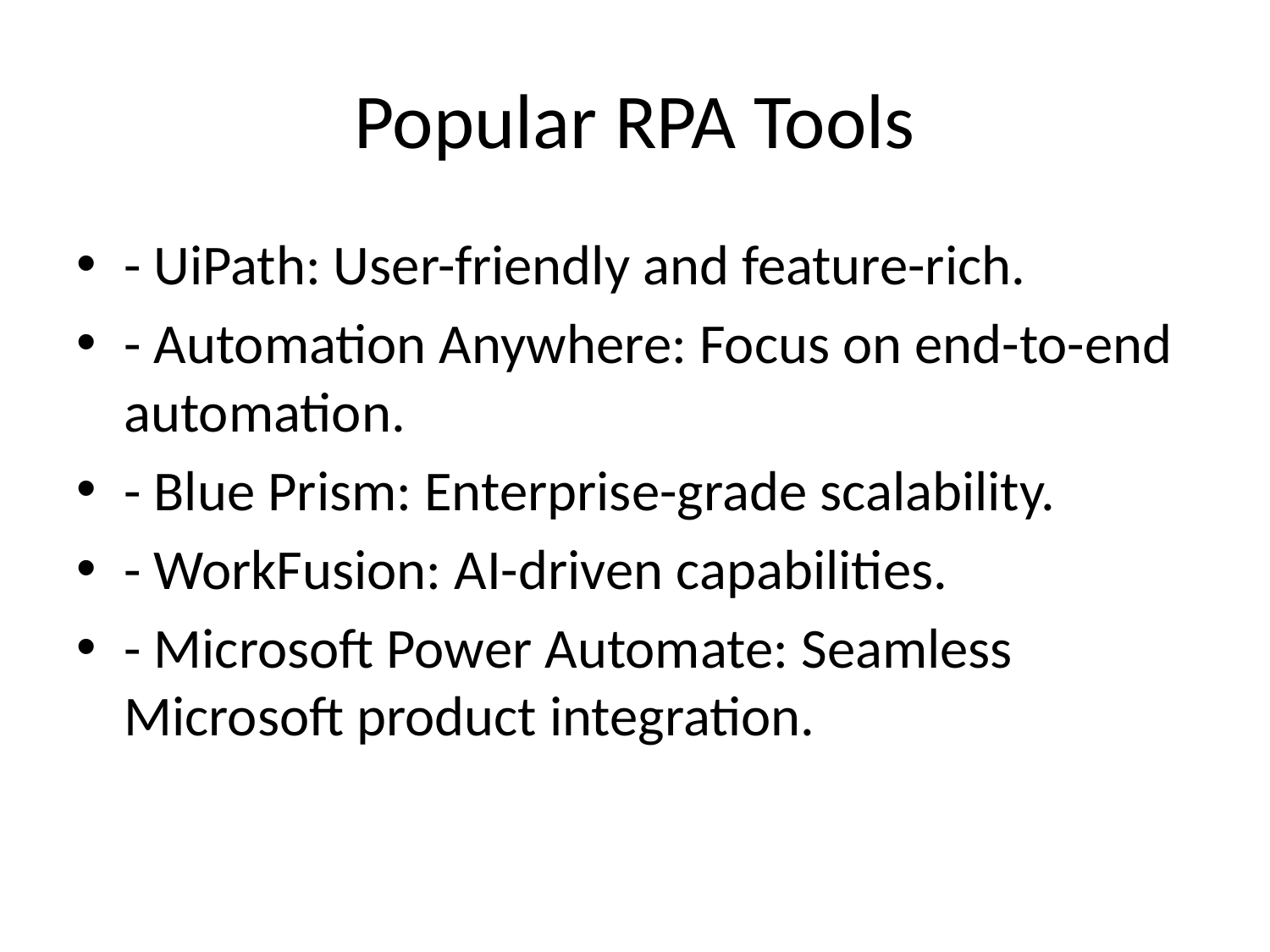

# Popular RPA Tools
- UiPath: User-friendly and feature-rich.
- Automation Anywhere: Focus on end-to-end automation.
- Blue Prism: Enterprise-grade scalability.
- WorkFusion: AI-driven capabilities.
- Microsoft Power Automate: Seamless Microsoft product integration.